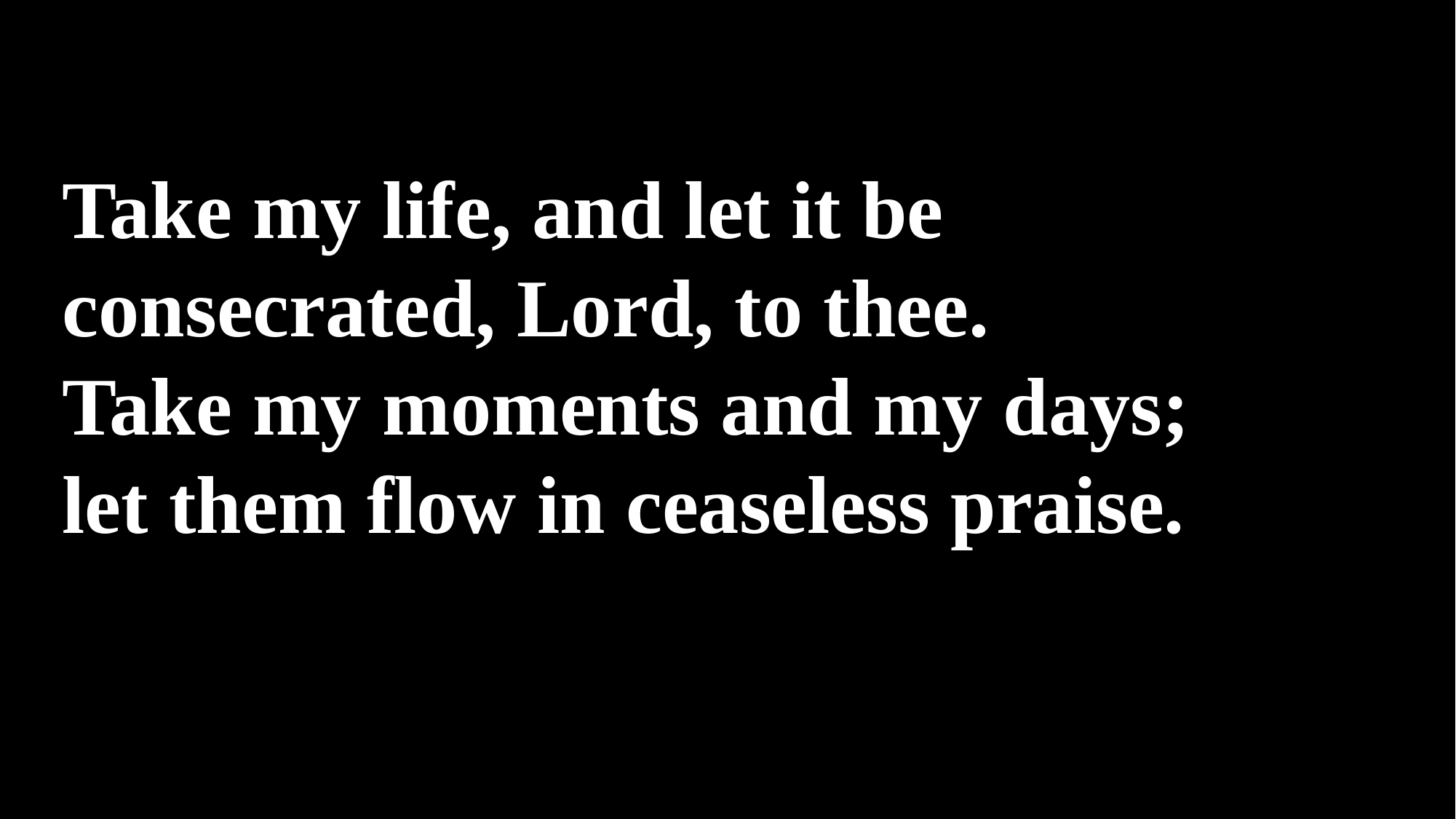

Take my life, and let it be
consecrated, Lord, to thee.
Take my moments and my days;
let them flow in ceaseless praise.